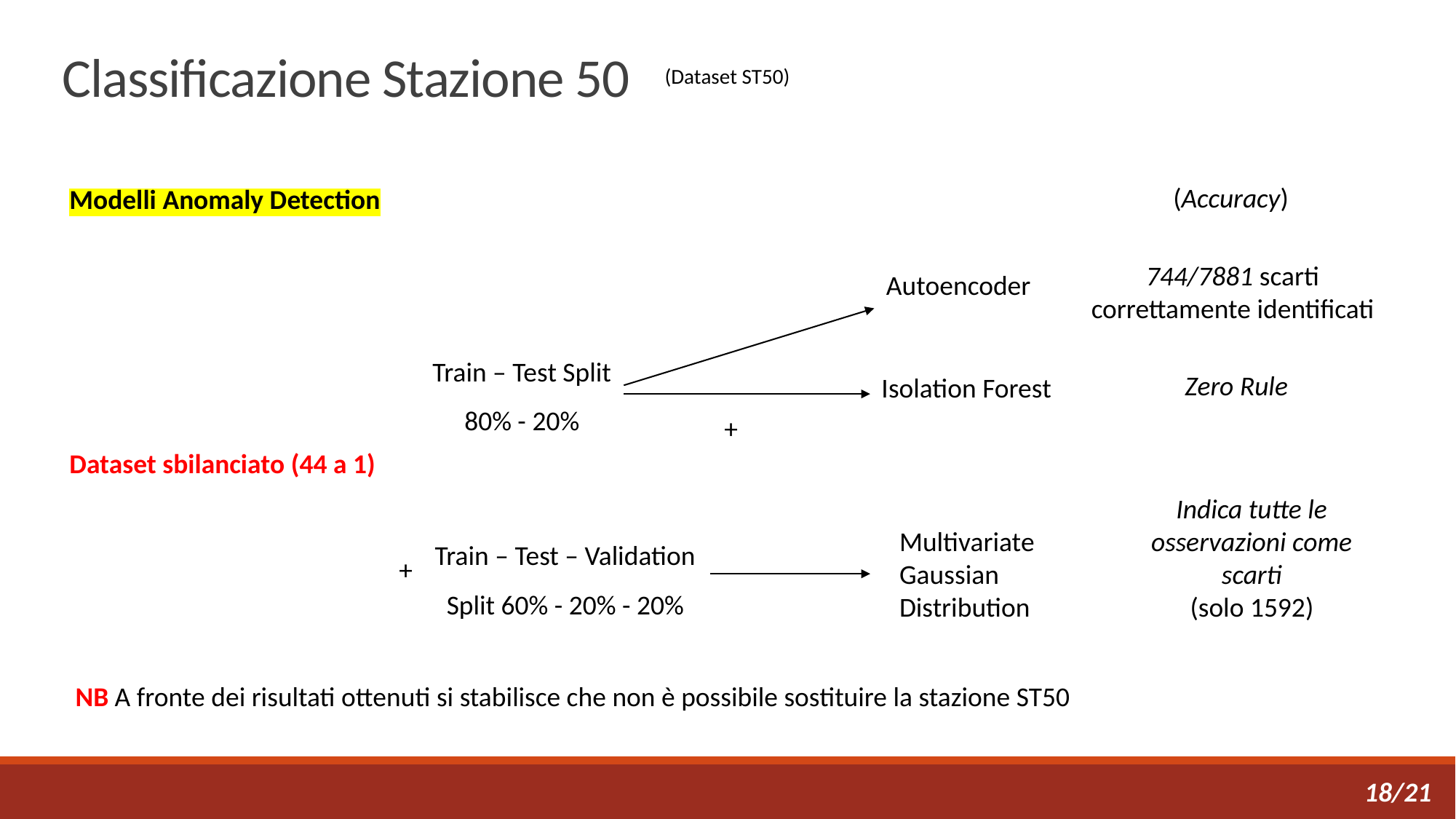

# Classificazione Stazione 50
(Dataset ST50)
Modelli Anomaly Detection

						+
(Accuracy)

744/7881 scarti correttamente identificati
Autoencoder
Train – Test Split 80% - 20%
Zero Rule
Isolation Forest
Dataset sbilanciato (44 a 1)
Indica tutte le osservazioni come scarti
(solo 1592)
Train – Test – Validation Split 60% - 20% - 20%
Multivariate Gaussian Distribution
+
NB A fronte dei risultati ottenuti si stabilisce che non è possibile sostituire la stazione ST50
18/21